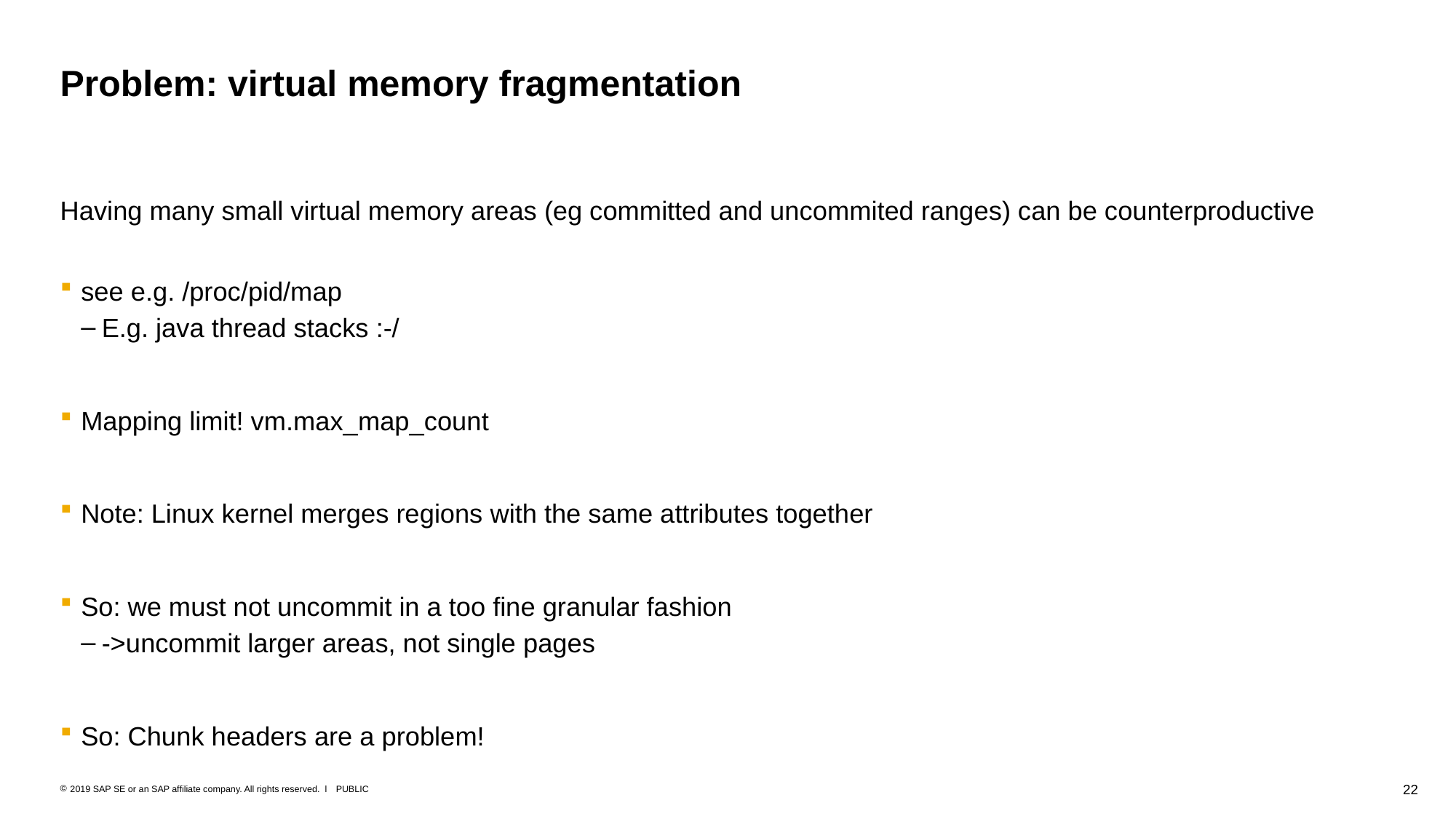

# Problem: virtual memory fragmentation
Having many small virtual memory areas (eg committed and uncommited ranges) can be counterproductive

see e.g. /proc/pid/map
E.g. java thread stacks :-/

Mapping limit! vm.max_map_count

Note: Linux kernel merges regions with the same attributes together

So: we must not uncommit in a too fine granular fashion
->uncommit larger areas, not single pages

So: Chunk headers are a problem!